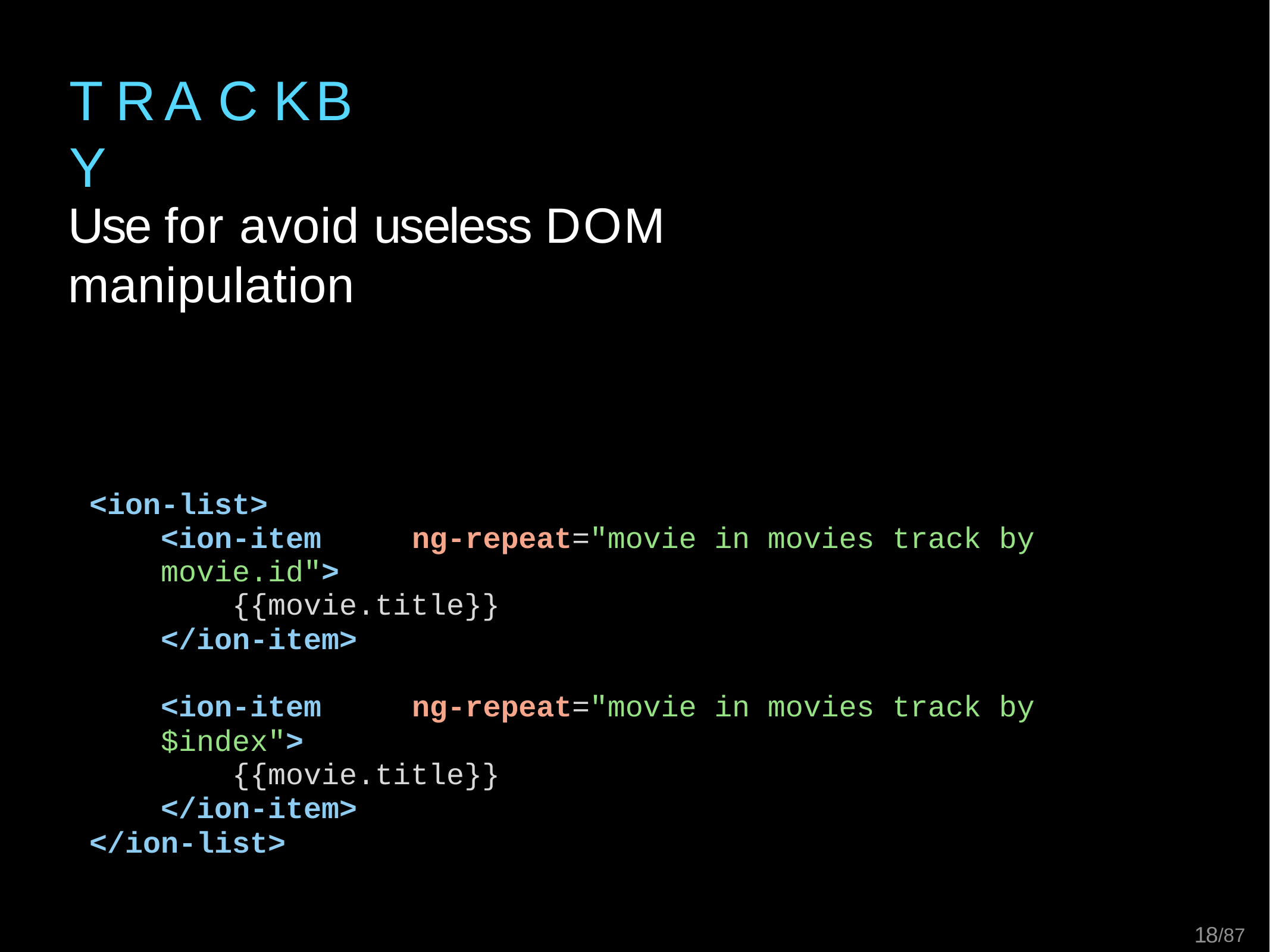

# T R A C K	B Y
Use for avoid useless DOM manipulation
<ion-list>
<ion-item	ng-repeat="movie in movies track by movie.id">
{{movie.title}}
</ion-item>

<ion-item	ng-repeat="movie in movies track by $index">
{{movie.title}}
</ion-item>
</ion-list>
18/87